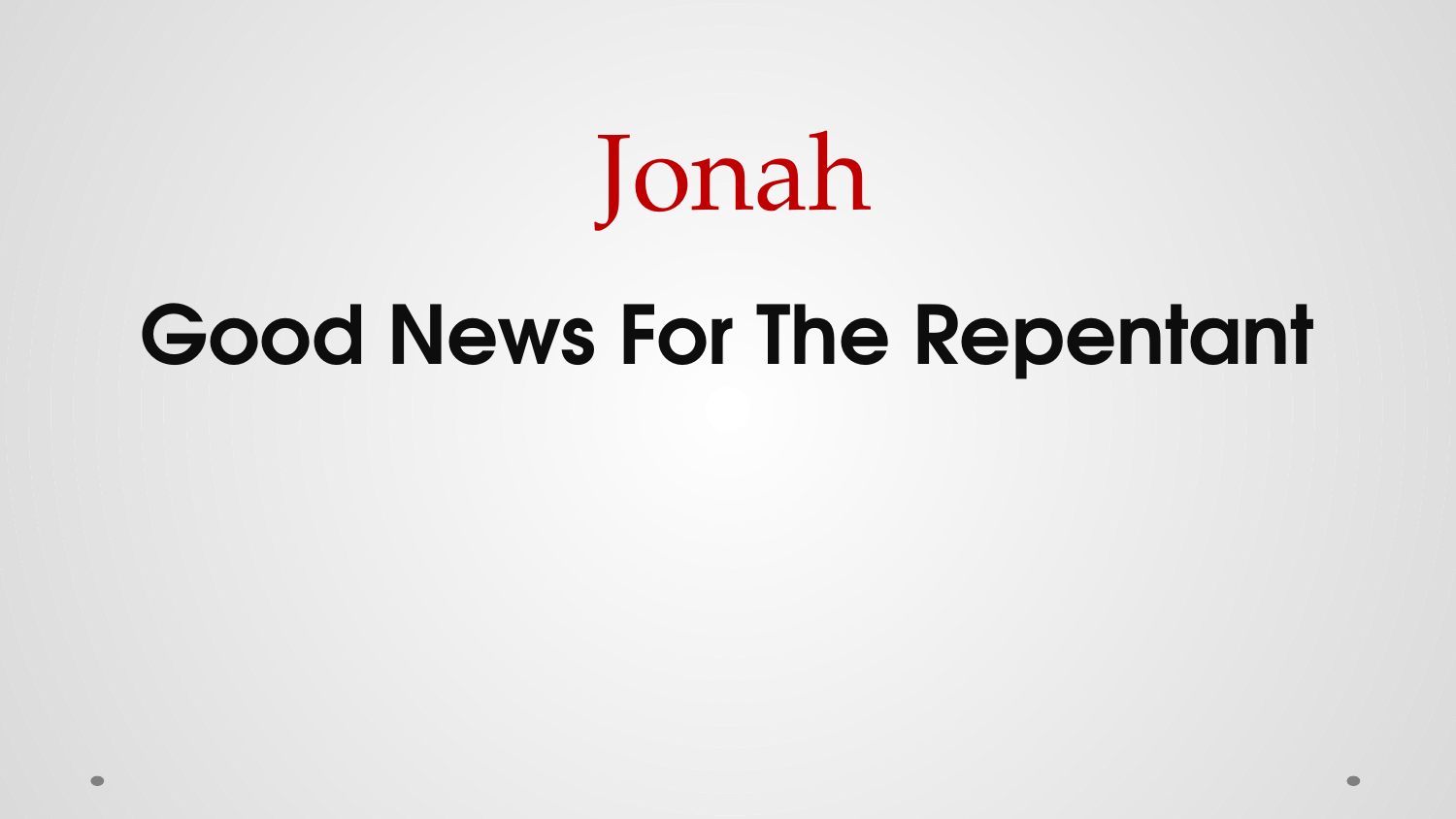

# Jonah
Good News For The Repentant